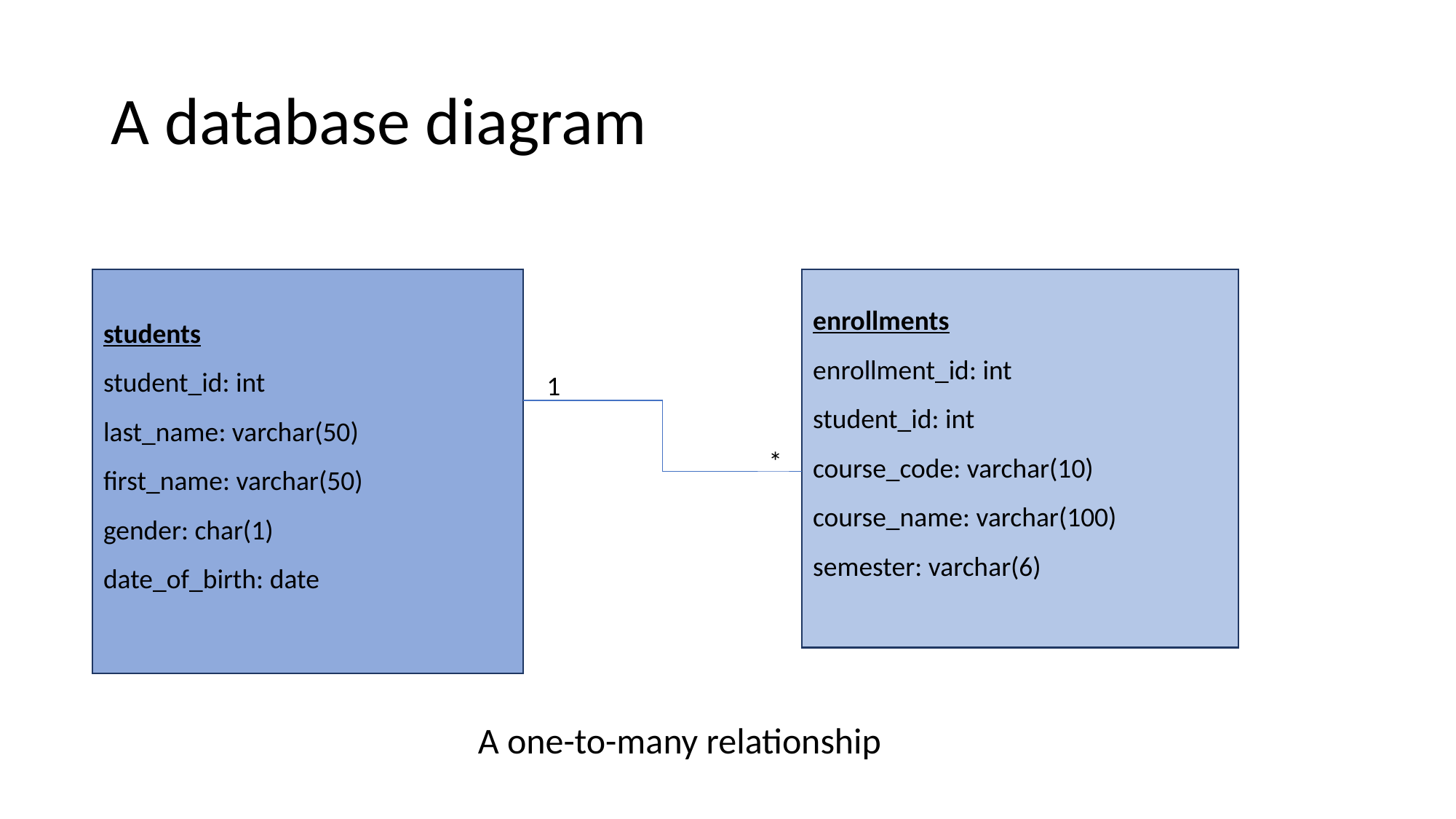

# A database diagram

students
student_id: int
last_name: varchar(50)
first_name: varchar(50)
gender: char(1)
date_of_birth: date

enrollments
enrollment_id: int
student_id: int
course_code: varchar(10)
course_name: varchar(100)
semester: varchar(6)

1
*
A one-to-many relationship